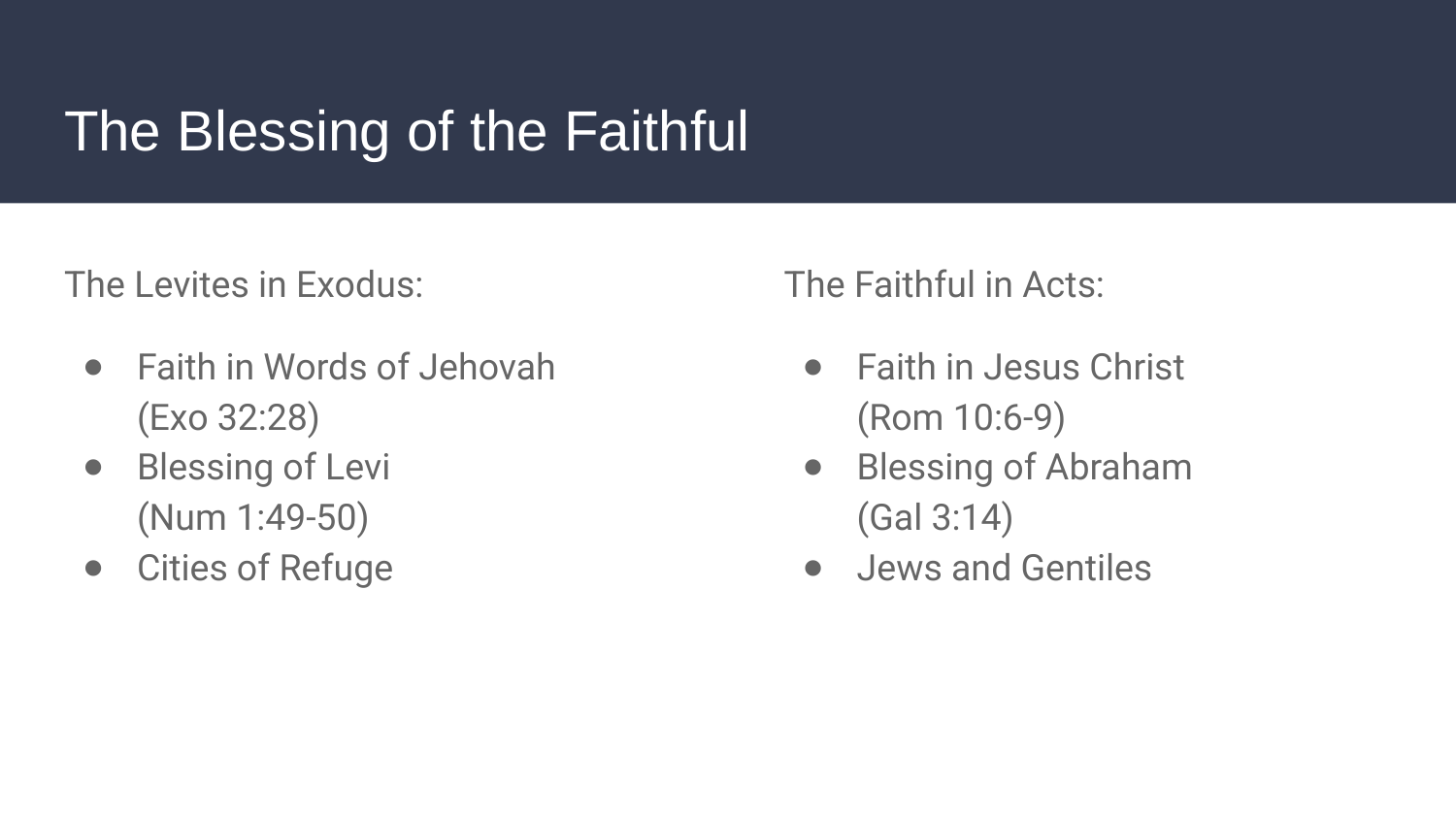

# The Blessing of the Faithful
The Levites in Exodus:
Faith in Words of Jehovah
(Exo 32:28)
Blessing of Levi
(Num 1:49-50)
Cities of Refuge
The Faithful in Acts:
Faith in Jesus Christ
(Rom 10:6-9)
Blessing of Abraham
(Gal 3:14)
Jews and Gentiles